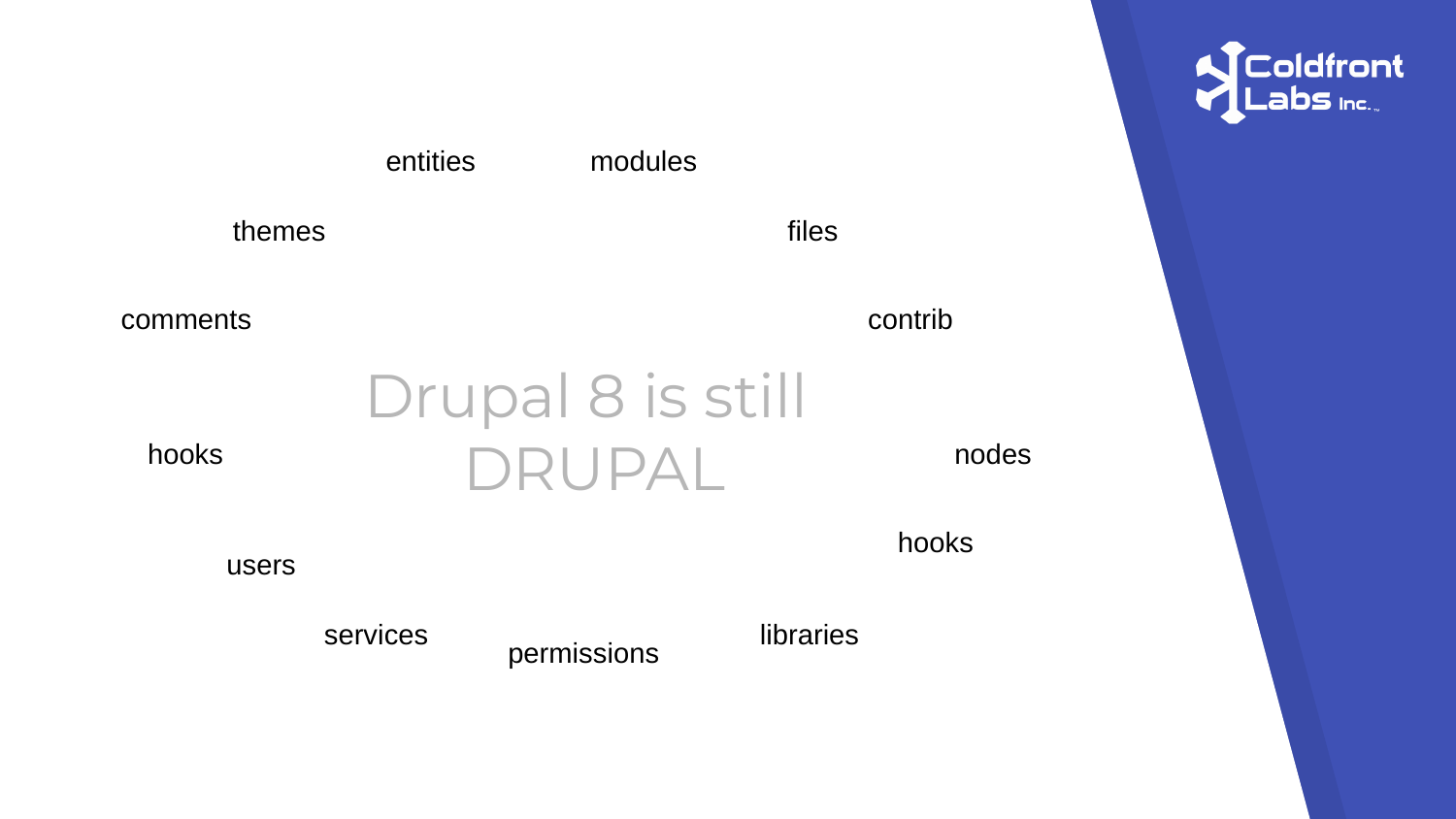

entities
modules
themes
files
comments
contrib
Drupal 8 is still
DRUPAL

hooks
nodes
hooks
users
services
libraries
permissions